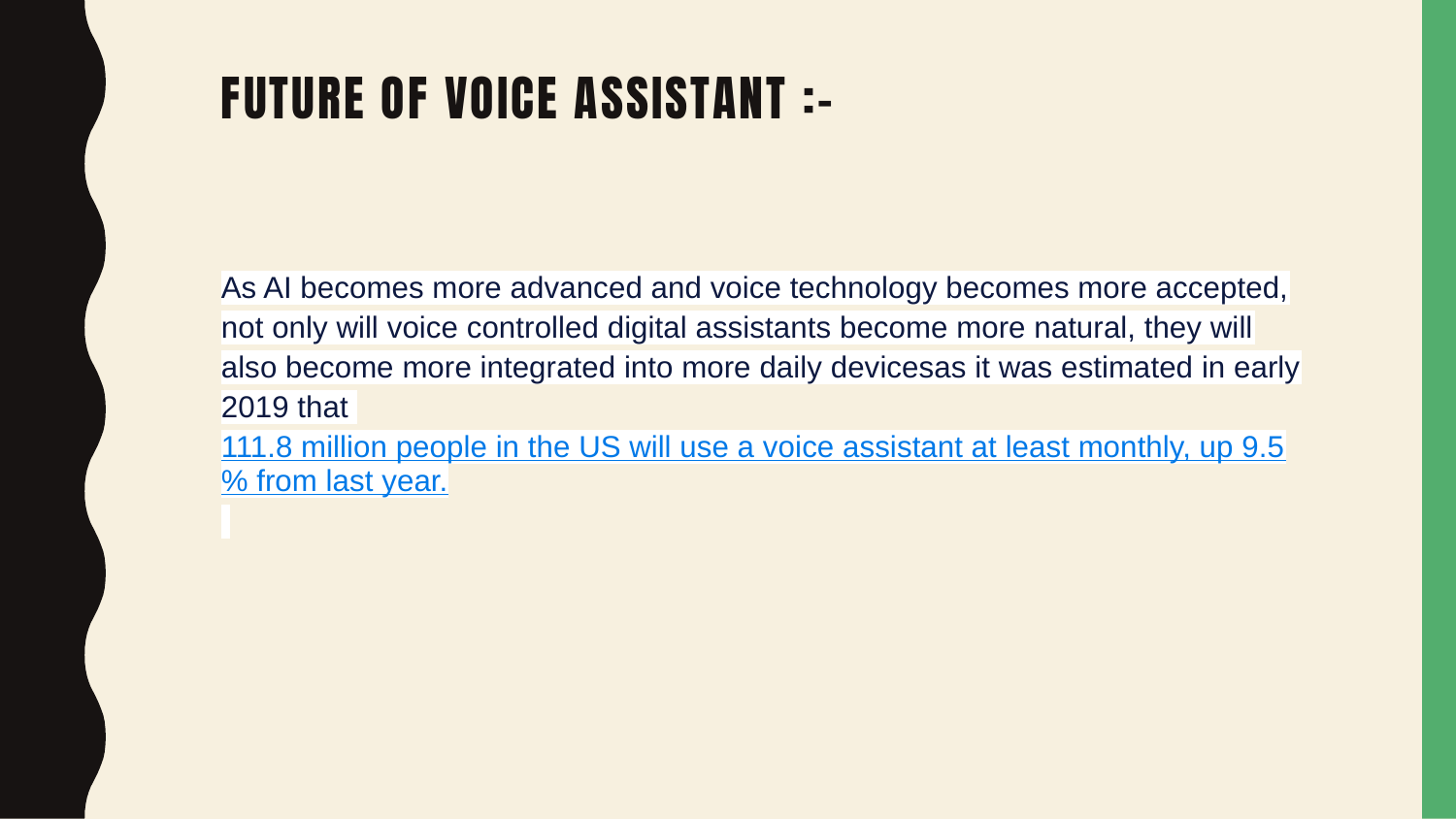

# Future of voice assistant :-
As AI becomes more advanced and voice technology becomes more accepted, not only will voice controlled digital assistants become more natural, they will also become more integrated into more daily devicesas it was estimated in early 2019 that 111.8 million people in the US will use a voice assistant at least monthly, up 9.5% from last year.